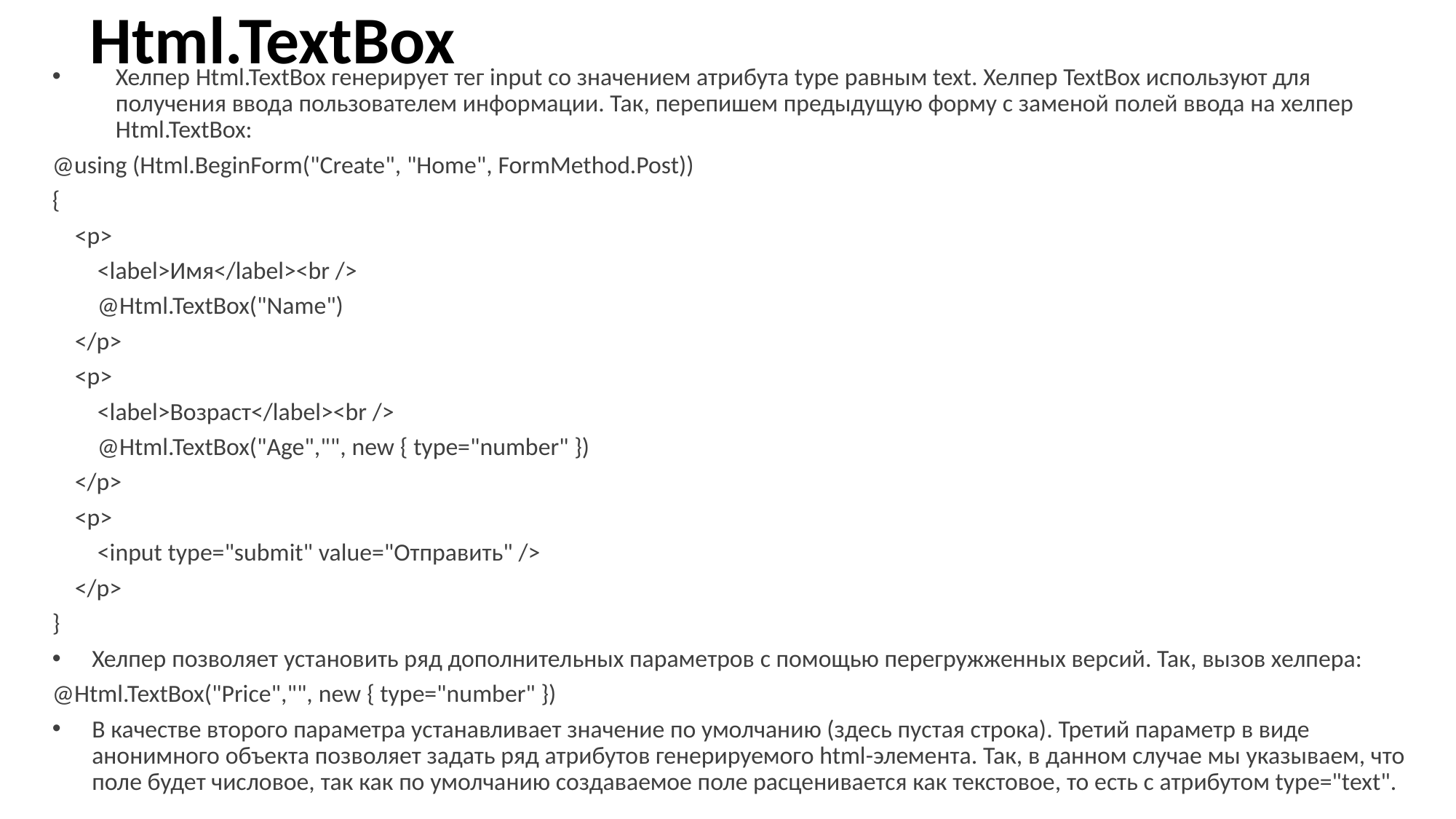

# Html.TextBox
Хелпер Html.TextBox генерирует тег input со значением атрибута type равным text. Хелпер TextBox используют для получения ввода пользователем информации. Так, перепишем предыдущую форму с заменой полей ввода на хелпер Html.TextBox:
@using (Html.BeginForm("Create", "Home", FormMethod.Post))
{
    <p>
        <label>Имя</label><br />
        @Html.TextBox("Name")
    </p>
    <p>
        <label>Возраст</label><br />
        @Html.TextBox("Age","", new { type="number" })
    </p>
    <p>
        <input type="submit" value="Отправить" />
    </p>
}
Хелпер позволяет установить ряд дополнительных параметров с помощью перегружженных версий. Так, вызов хелпера:
@Html.TextBox("Price","", new { type="number" })
В качестве второго параметра устанавливает значение по умолчанию (здесь пустая строка). Третий параметр в виде анонимного объекта позволяет задать ряд атрибутов генерируемого html-элемента. Так, в данном случае мы указываем, что поле будет числовое, так как по умолчанию создаваемое поле расценивается как текстовое, то есть с атрибутом type="text".